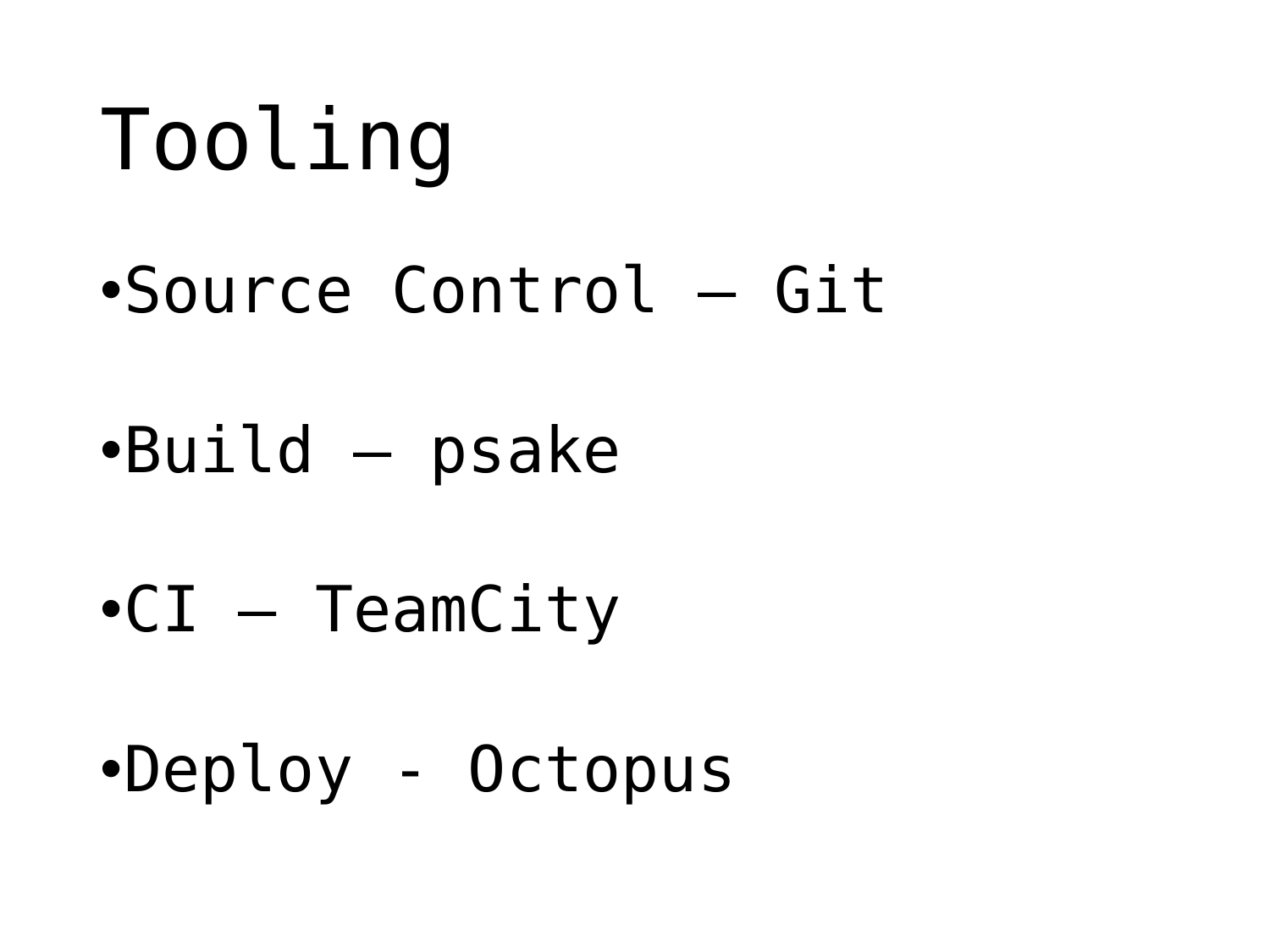

# Tooling
Source Control – Git

Build – psake

CI – TeamCity

Deploy - Octopus